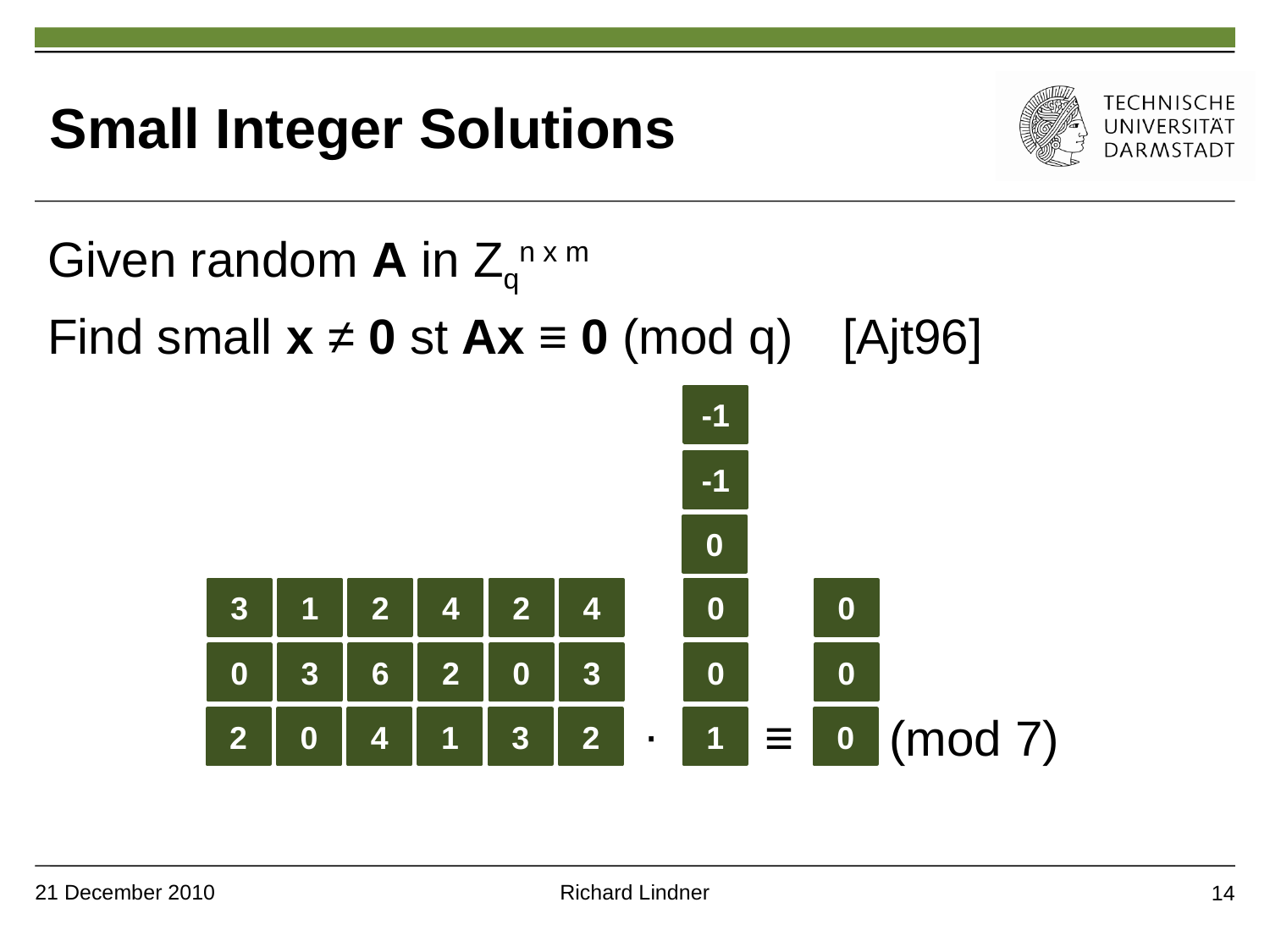

# Small Integer Solutions
Given random A in Zqn x m
Find small x ≠ 0 st Ax ≡ 0 (mod q)	[Ajt96]
-1
-1
0
3
1
2
4
2
4
0
0
0
3
6
2
0
3
0
0
∙
≡
(mod 7)
2
0
4
1
3
2
1
0
21 December 2010
Richard Lindner
14